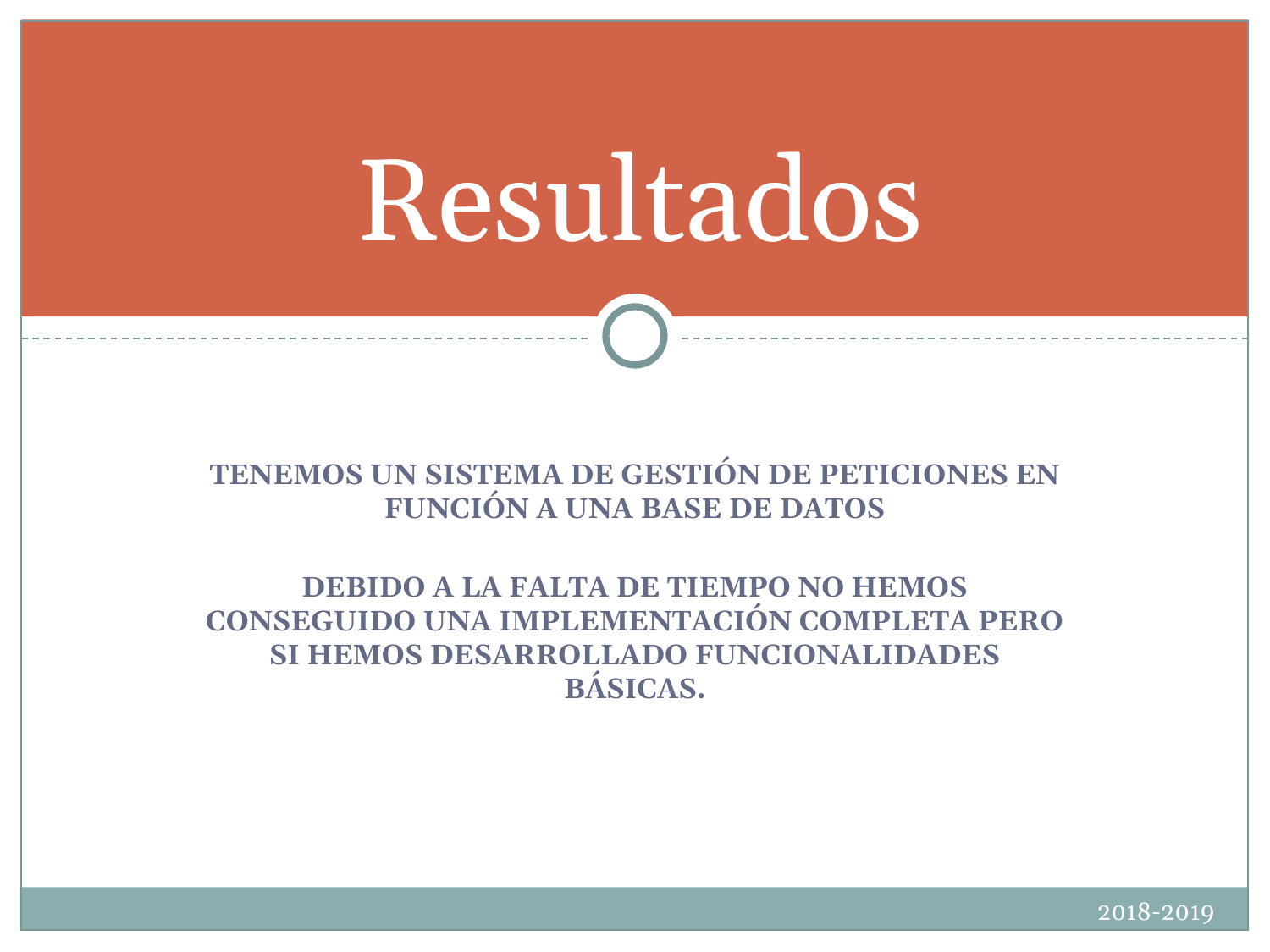

# Resultados
TENEMOS UN SISTEMA DE GESTIÓN DE PETICIONES EN FUNCIÓN A UNA BASE DE DATOS

DEBIDO A LA FALTA DE TIEMPO NO HEMOS CONSEGUIDO UNA IMPLEMENTACIÓN COMPLETA PERO SI HEMOS DESARROLLADO FUNCIONALIDADES BÁSICAS.

2018-2019